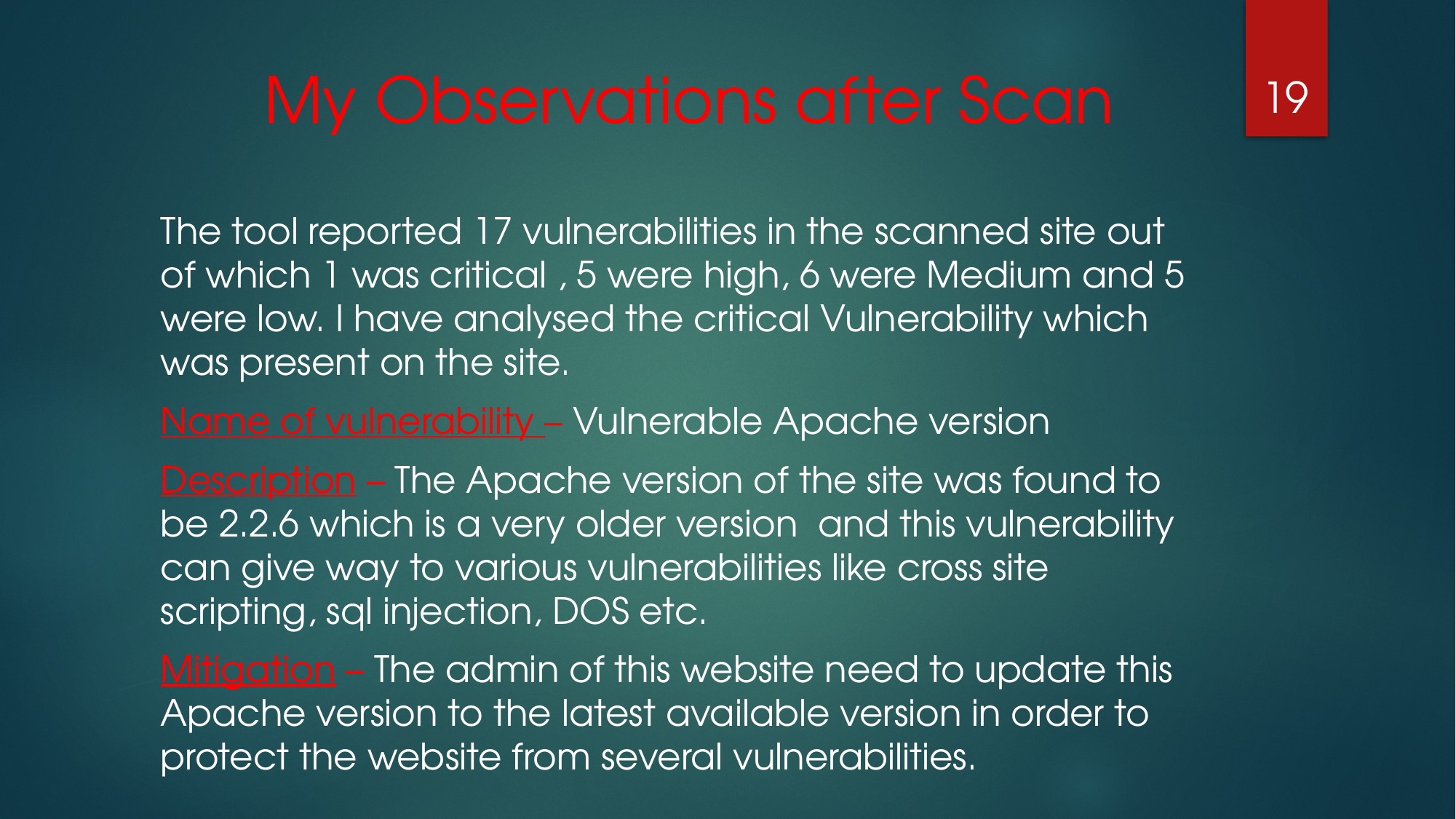

19
# My Observations after Scan
The tool reported 17 vulnerabilities in the scanned site out of which 1 was critical , 5 were high, 6 were Medium and 5 were low. I have analysed the critical Vulnerability which was present on the site.
Name of vulnerability – Vulnerable Apache version
Description – The Apache version of the site was found to be 2.2.6 which is a very older version  and this vulnerability can give way to various vulnerabilities like cross site scripting, sql injection, DOS etc.
Mitigation – The admin of this website need to update this Apache version to the latest available version in order to protect the website from several vulnerabilities.